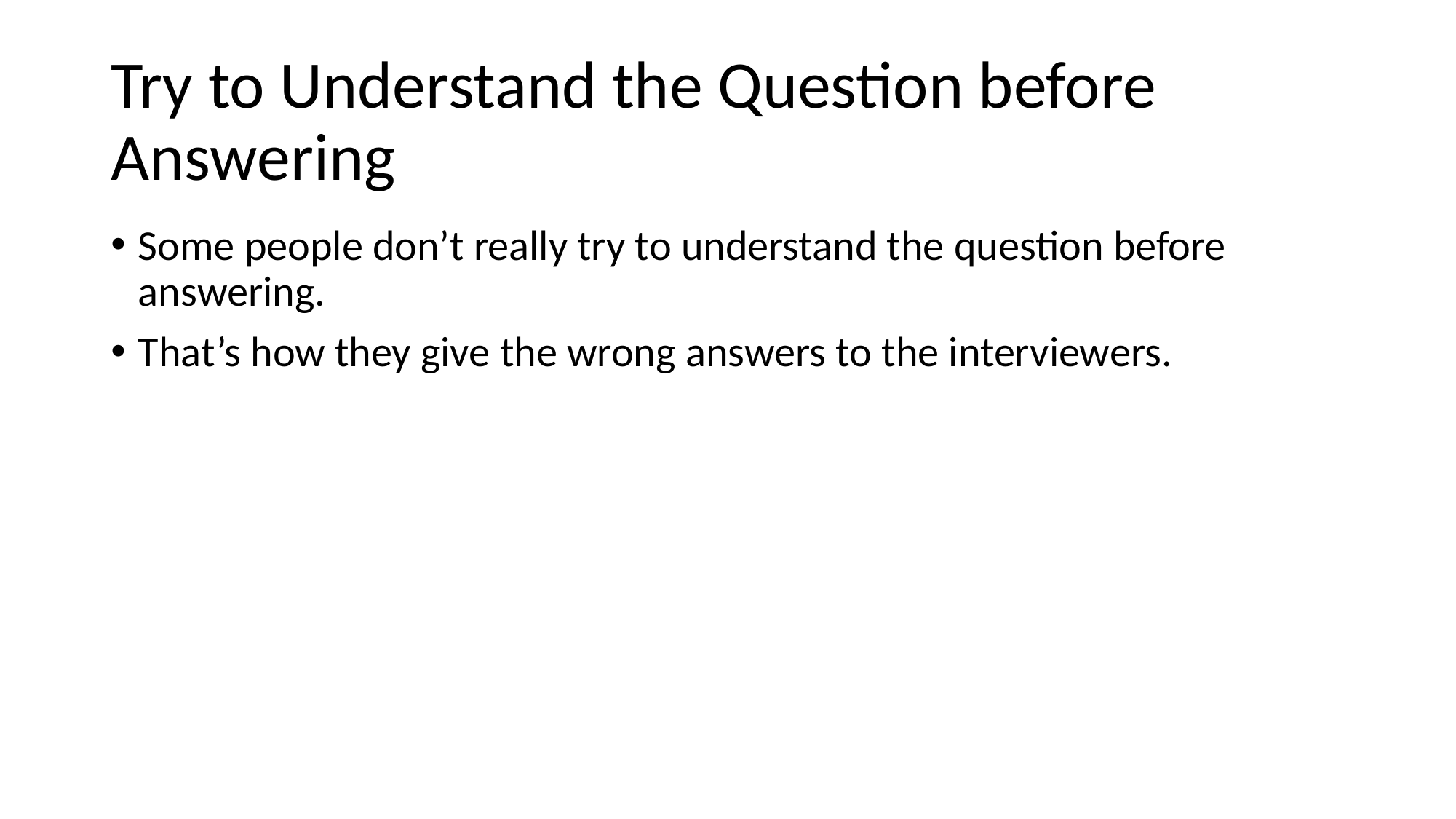

# Try to Understand the Question before Answering
Some people don’t really try to understand the question before answering.
That’s how they give the wrong answers to the interviewers.